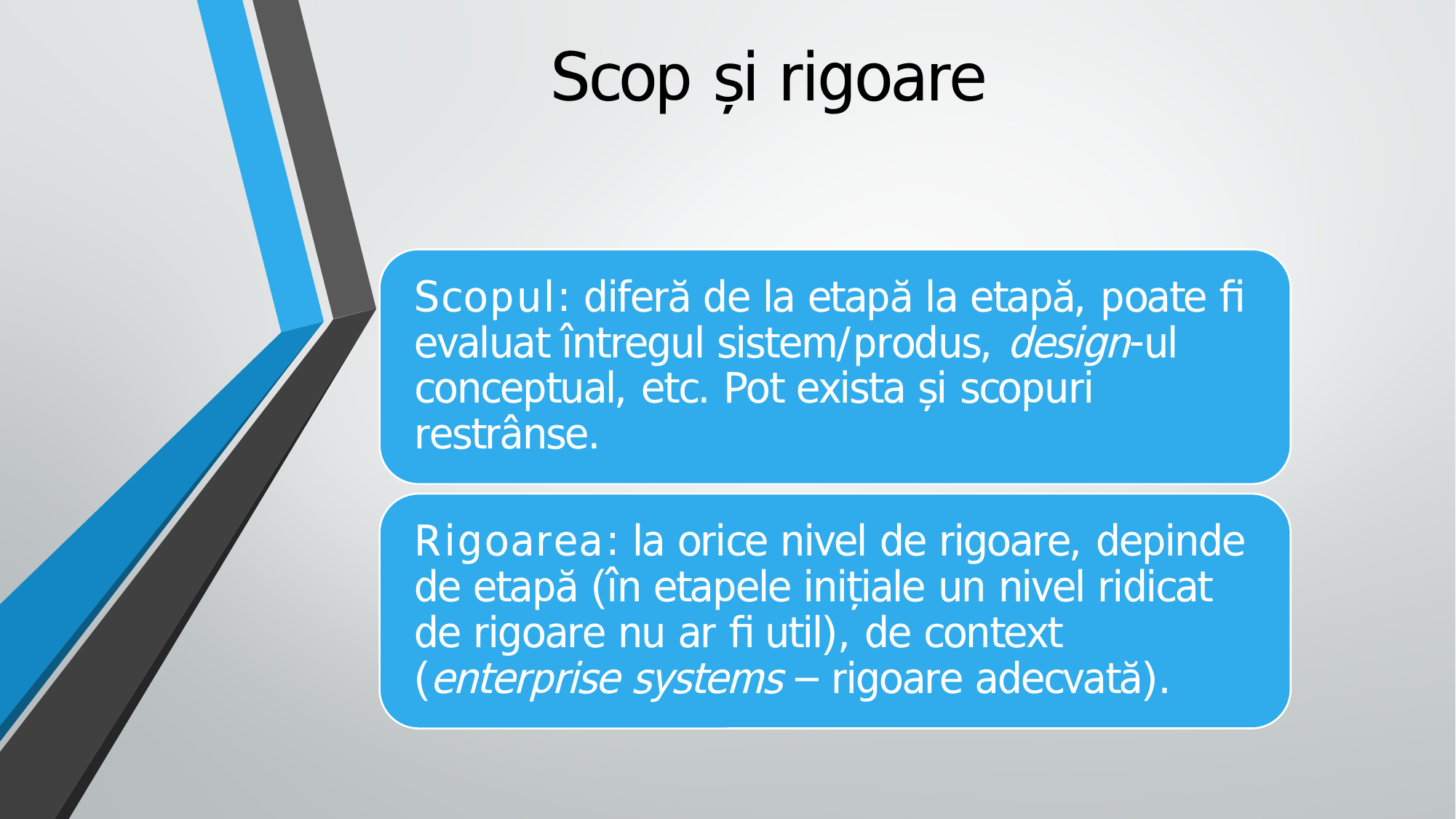

# Scop și rigoare
Scopul: diferă de la etapă la etapă, poate fi evaluat întregul sistem/produs, design-ul conceptual, etc. Pot exista și scopuri restrânse.
Rigoarea: la orice nivel de rigoare, depinde de etapă (în etapele inițiale un nivel ridicat de rigoare nu ar fi util), de context (enterprise systems – rigoare adecvată).